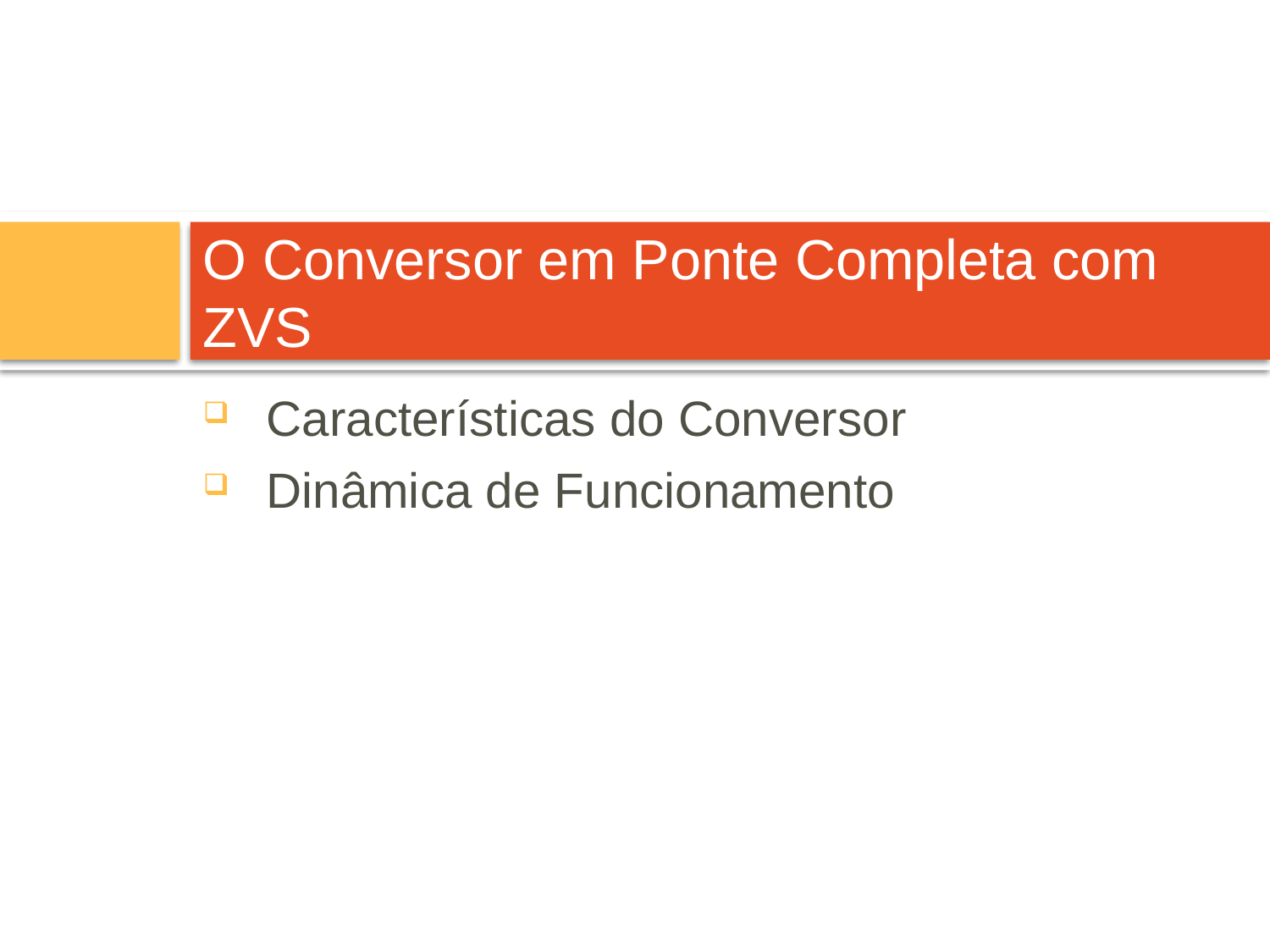

# O Conversor em Ponte Completa com ZVS
Características do Conversor
Dinâmica de Funcionamento